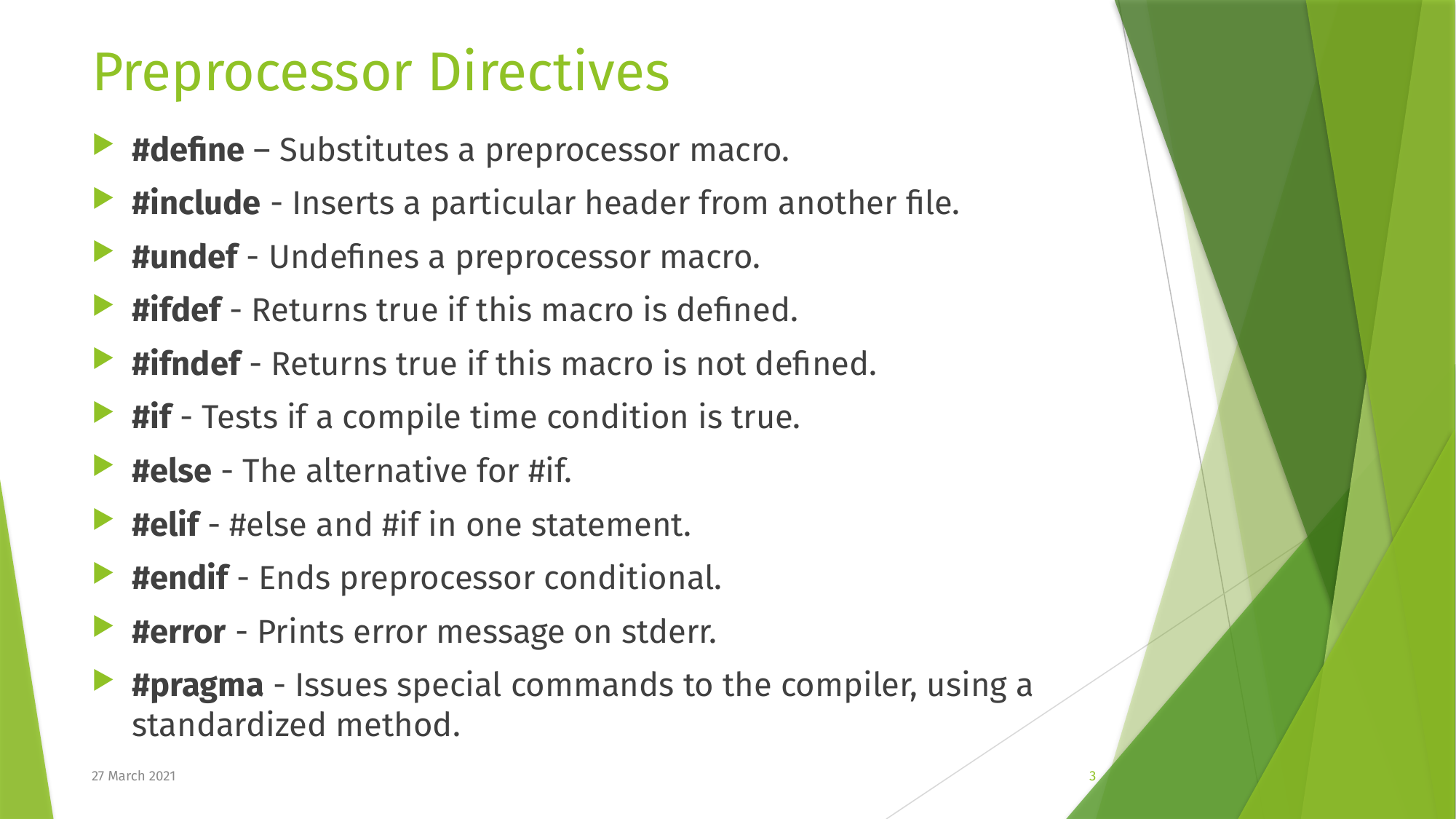

# Preprocessor Directives
#define – Substitutes a preprocessor macro.
#include - Inserts a particular header from another file.
#undef - Undefines a preprocessor macro.
#ifdef - Returns true if this macro is defined.
#ifndef - Returns true if this macro is not defined.
#if - Tests if a compile time condition is true.
#else - The alternative for #if.
#elif - #else and #if in one statement.
#endif - Ends preprocessor conditional.
#error - Prints error message on stderr.
#pragma - Issues special commands to the compiler, using a standardized method.
27 March 2021
3